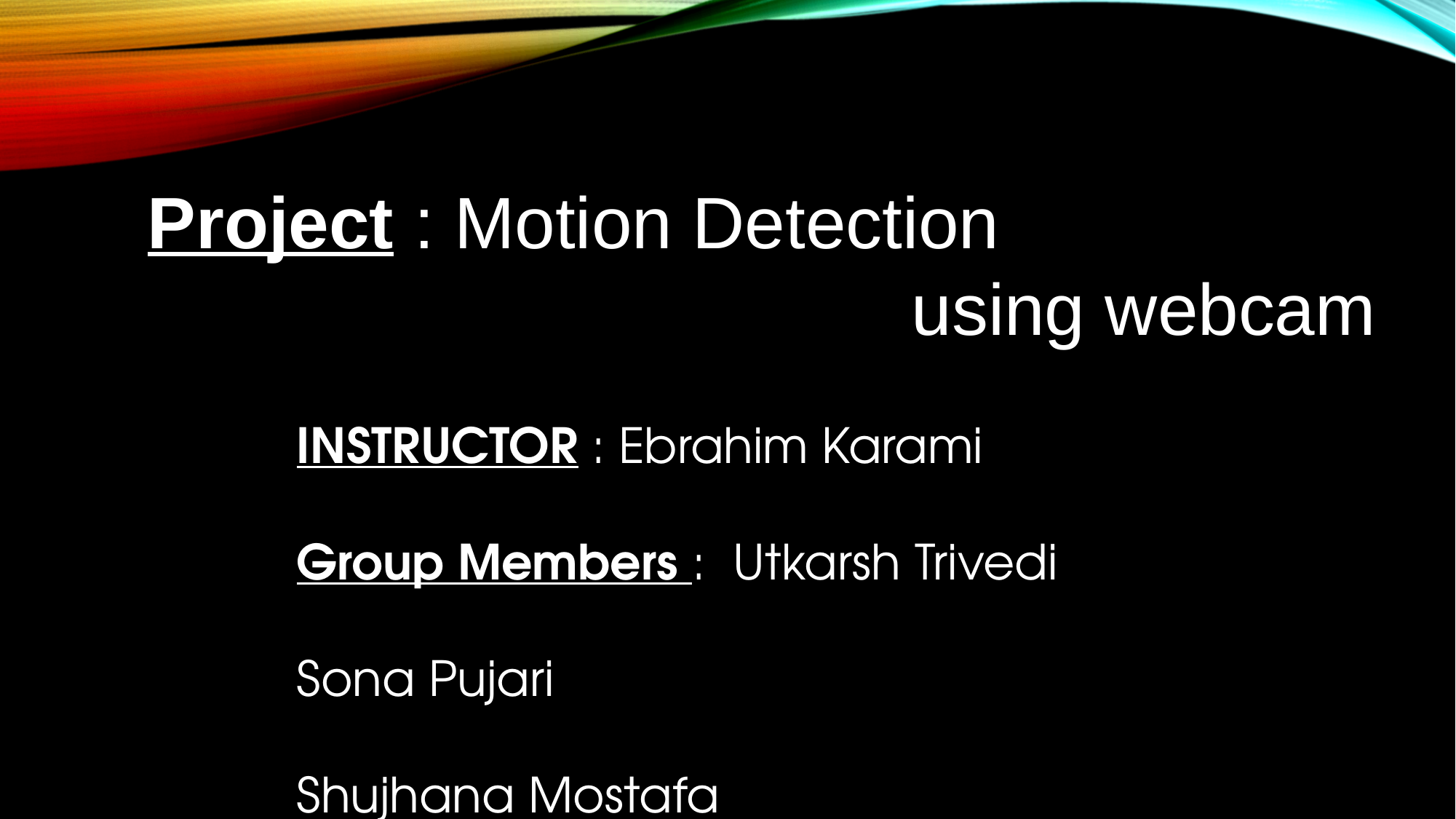

Project : Motion Detection
							using webcam
INSTRUCTOR : Ebrahim Karami

Group Members : 	Utkarsh Trivedi
								Sona Pujari
								Shujhana Mostafa